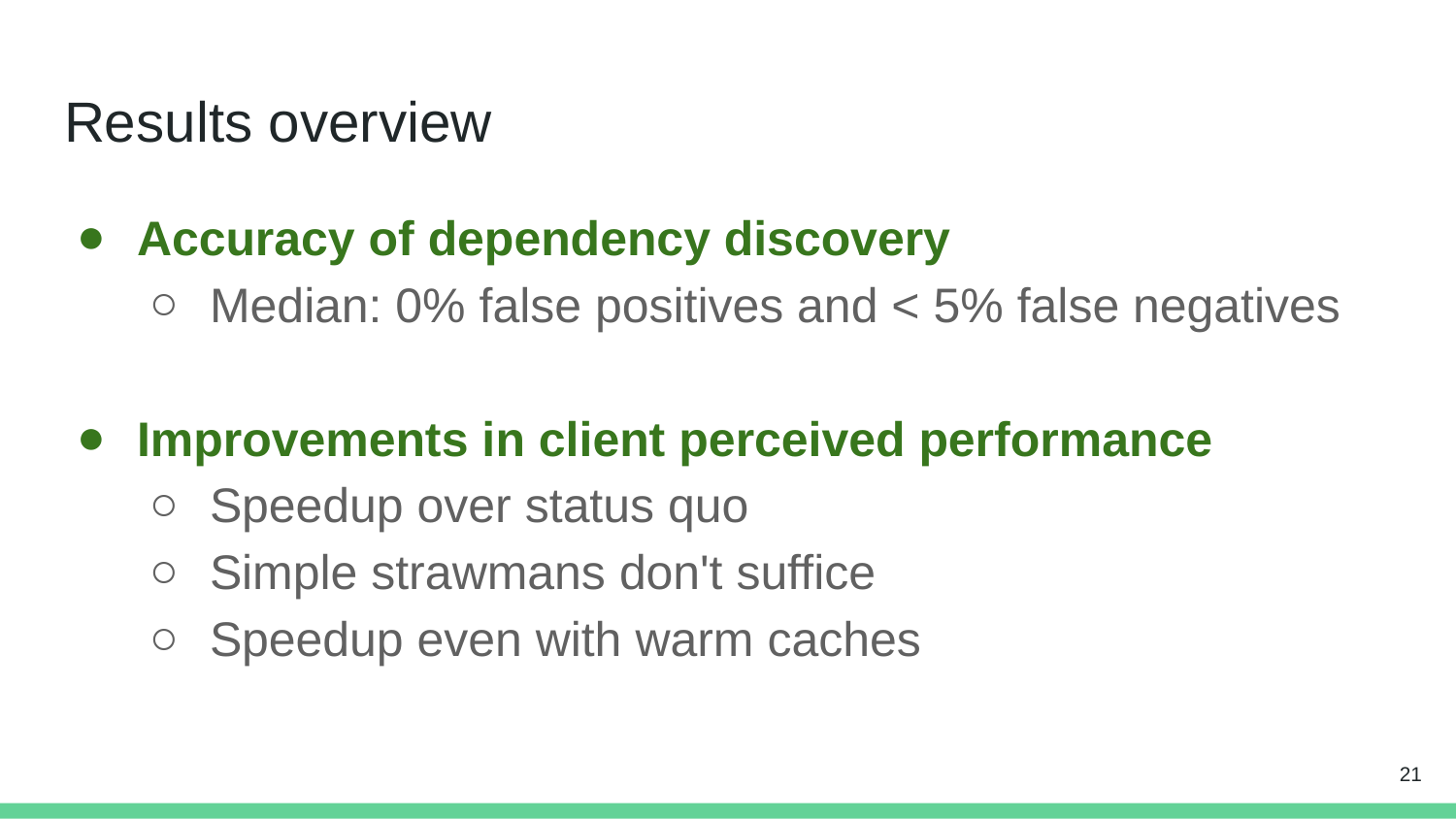

# Results overview
Accuracy of dependency discovery
Median: 0% false positives and < 5% false negatives
Improvements in client perceived performance
Speedup over status quo
Simple strawmans don't suffice
Speedup even with warm caches
21